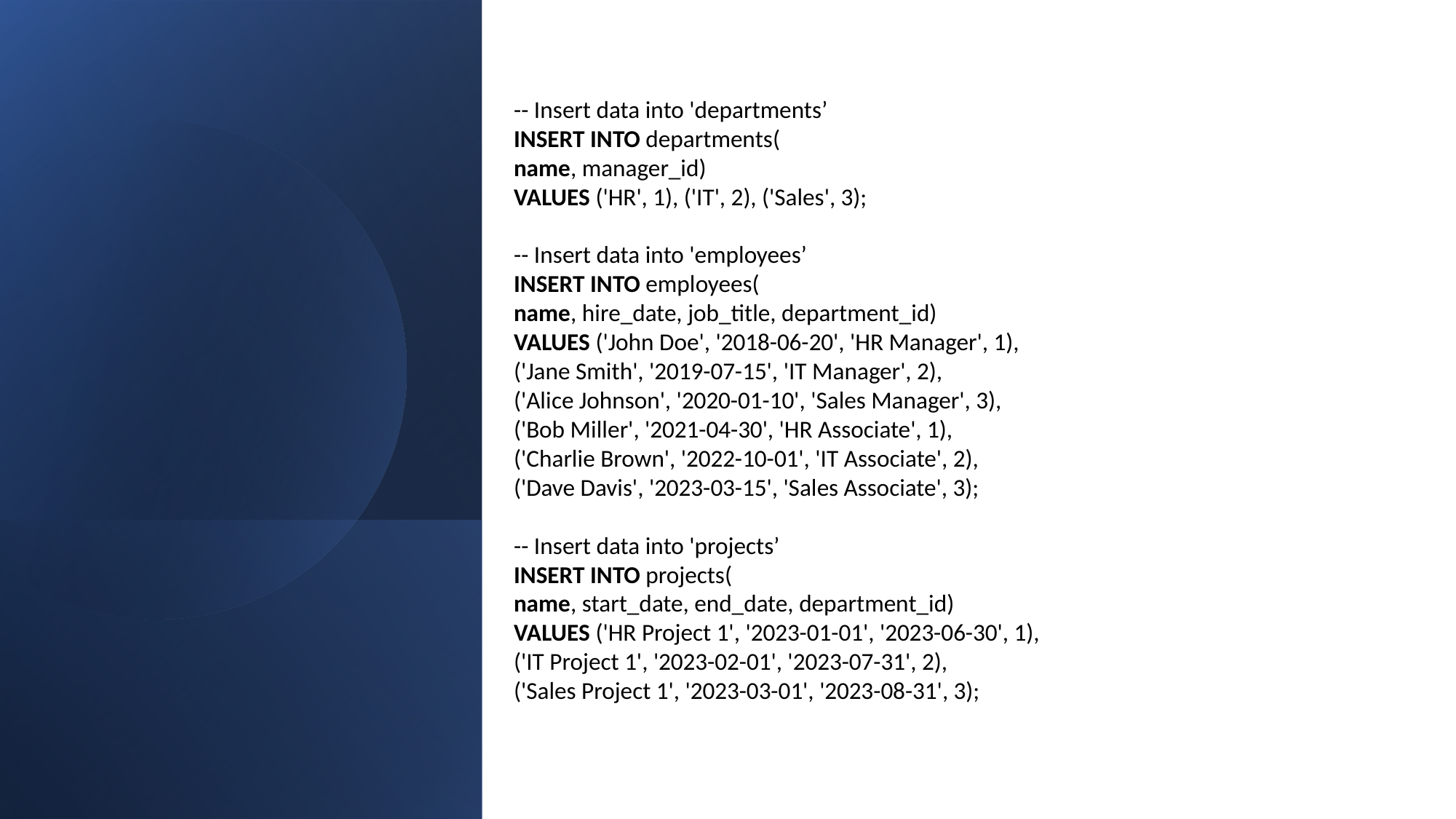

-- Insert data into 'departments’
INSERT INTO departments(
name, manager_id)
VALUES ('HR', 1), ('IT', 2), ('Sales', 3);

-- Insert data into 'employees’
INSERT INTO employees(
name, hire_date, job_title, department_id)
VALUES ('John Doe', '2018-06-20', 'HR Manager', 1),
('Jane Smith', '2019-07-15', 'IT Manager', 2),
('Alice Johnson', '2020-01-10', 'Sales Manager', 3),
('Bob Miller', '2021-04-30', 'HR Associate', 1),
('Charlie Brown', '2022-10-01', 'IT Associate', 2),
('Dave Davis', '2023-03-15', 'Sales Associate', 3);

-- Insert data into 'projects’
INSERT INTO projects(
name, start_date, end_date, department_id)
VALUES ('HR Project 1', '2023-01-01', '2023-06-30', 1),
('IT Project 1', '2023-02-01', '2023-07-31', 2),
('Sales Project 1', '2023-03-01', '2023-08-31', 3);